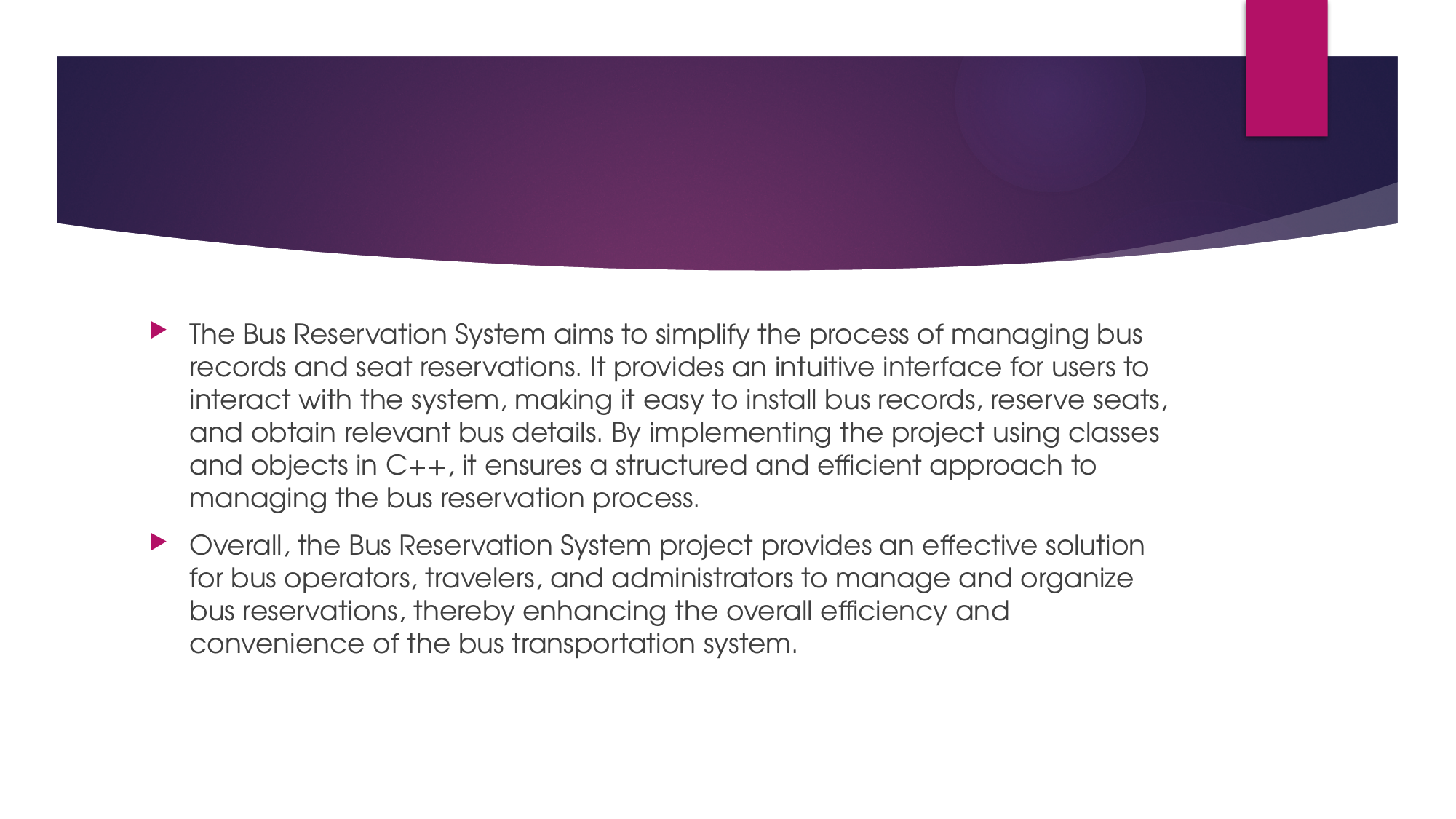

The Bus Reservation System aims to simplify the process of managing bus records and seat reservations. It provides an intuitive interface for users to interact with the system, making it easy to install bus records, reserve seats, and obtain relevant bus details. By implementing the project using classes and objects in C++, it ensures a structured and efficient approach to managing the bus reservation process.
Overall, the Bus Reservation System project provides an effective solution for bus operators, travelers, and administrators to manage and organize bus reservations, thereby enhancing the overall efficiency and convenience of the bus transportation system.